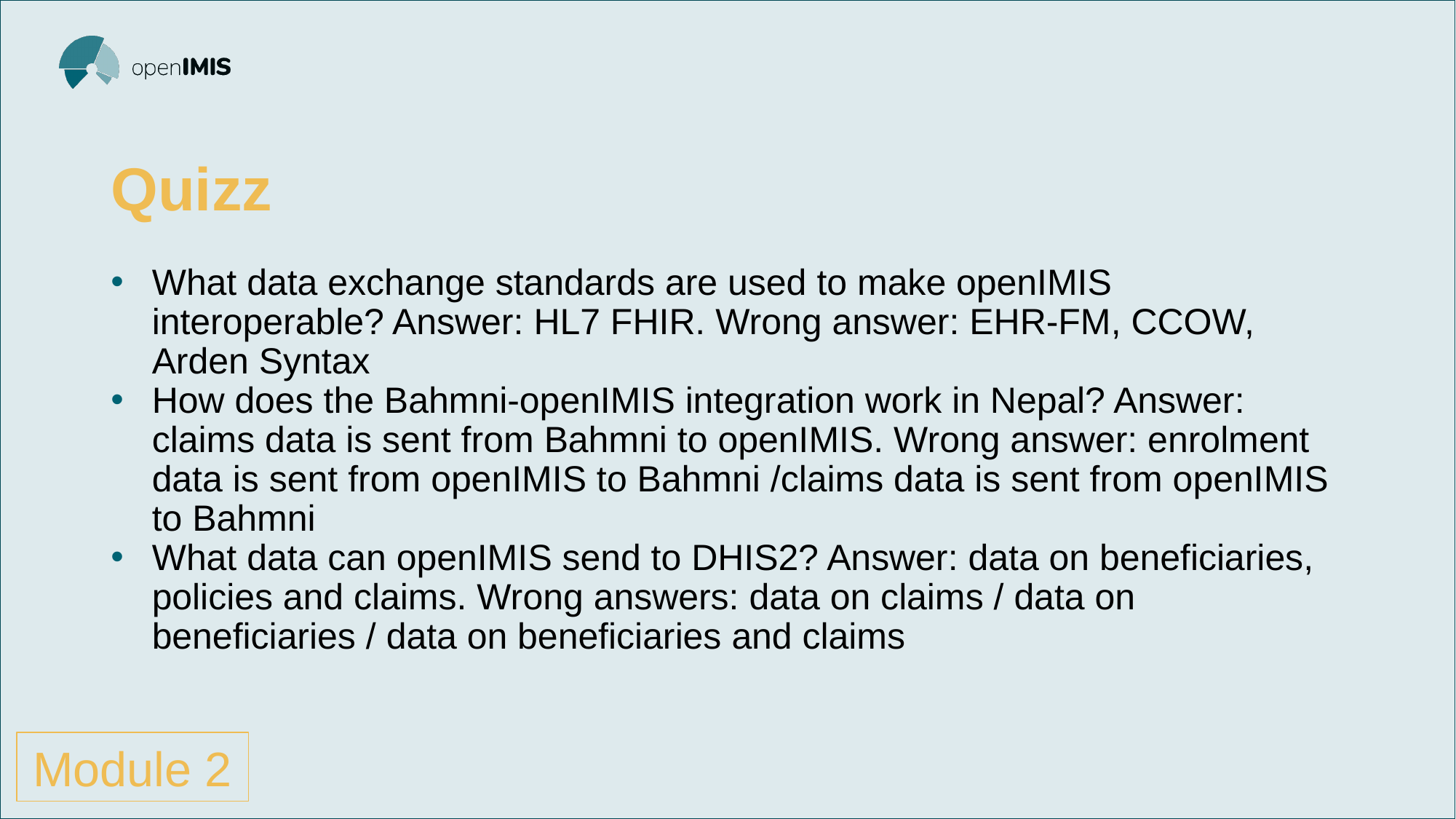

# Quizz
What data exchange standards are used to make openIMIS interoperable? Answer: HL7 FHIR. Wrong answer: EHR-FM, CCOW, Arden Syntax
How does the Bahmni-openIMIS integration work in Nepal? Answer: claims data is sent from Bahmni to openIMIS. Wrong answer: enrolment data is sent from openIMIS to Bahmni /claims data is sent from openIMIS to Bahmni
What data can openIMIS send to DHIS2? Answer: data on beneficiaries, policies and claims. Wrong answers: data on claims / data on beneficiaries / data on beneficiaries and claims

Module 2